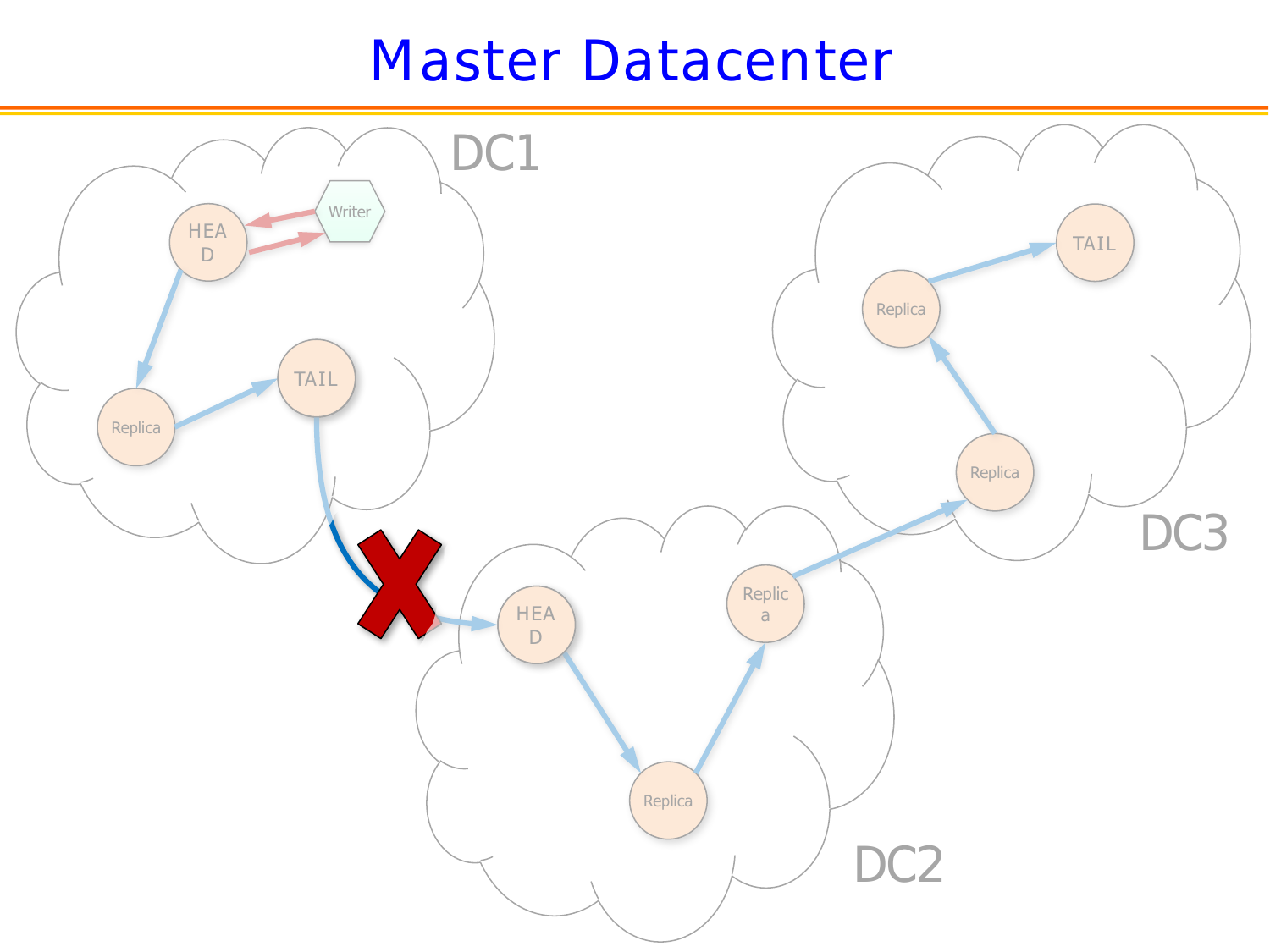

# Master Datacenter

DC1

Writer
HEAD
TAIL
Replica
TAIL
Replica
Replica
Replica

DC3

Replica
Replica
HEAD
Replica
DC2